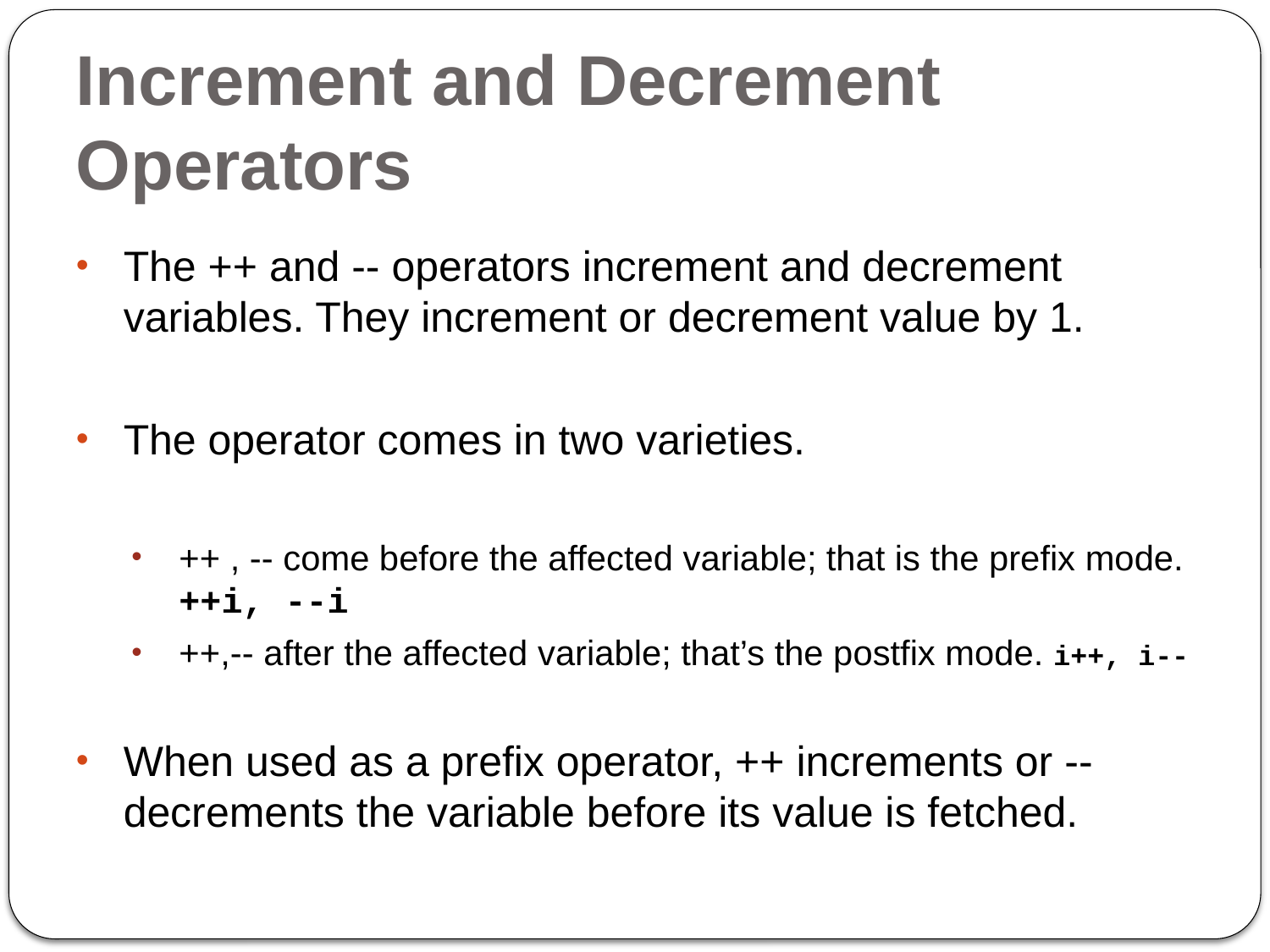

# Increment and Decrement Operators
The ++ and -- operators increment and decrement variables. They increment or decrement value by 1.

The operator comes in two varieties.

++ , -- come before the affected variable; that is the prefix mode. ++i, --i
++,-- after the affected variable; that’s the postfix mode. i++, i--

When used as a prefix operator, ++ increments or -- decrements the variable before its value is fetched.